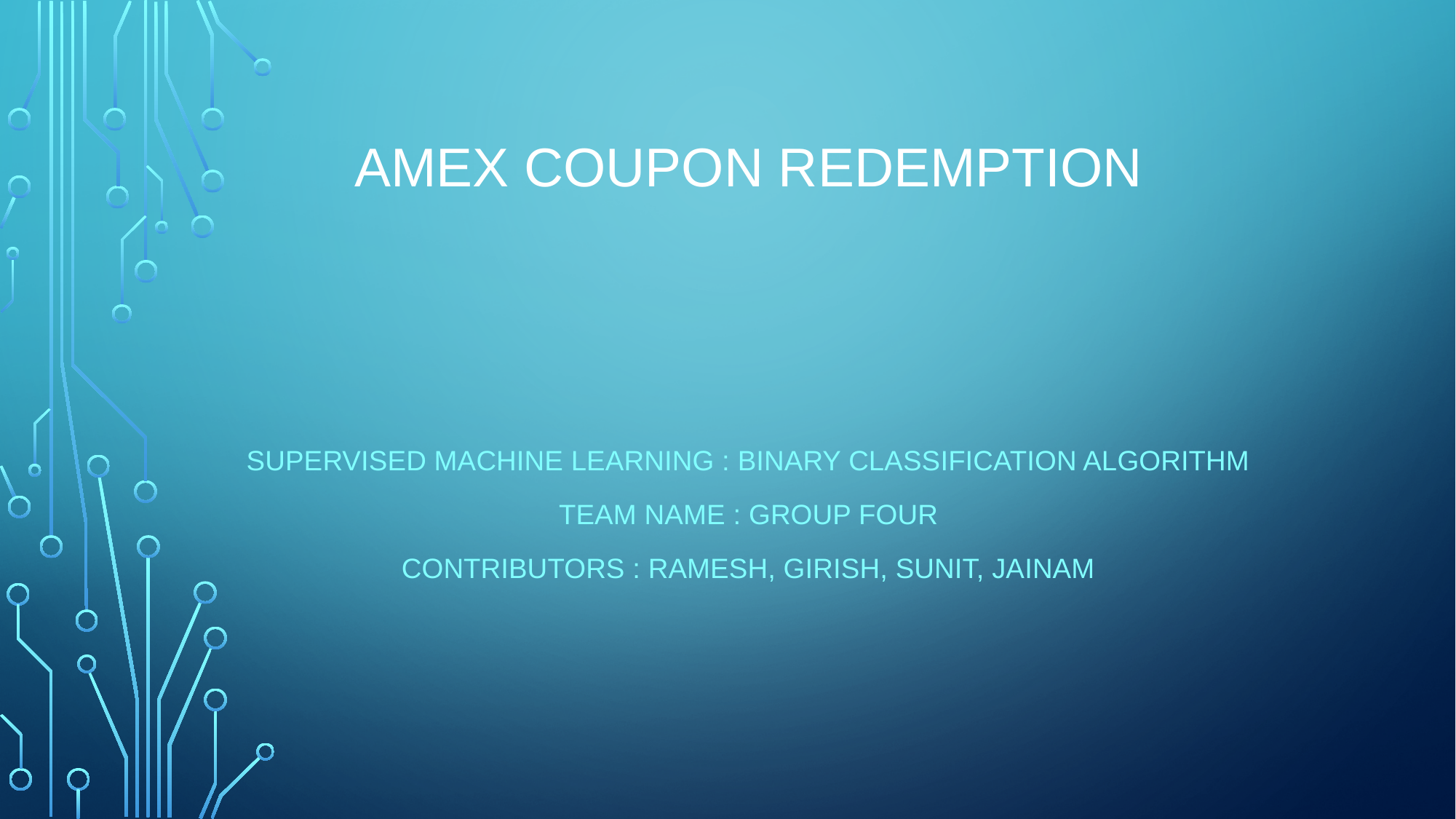

# Amex Coupon redemption

Supervised machine learning : Binary Classification algorithm
Team Name : Group four
Contributors : Ramesh, Girish, Sunit, Jainam